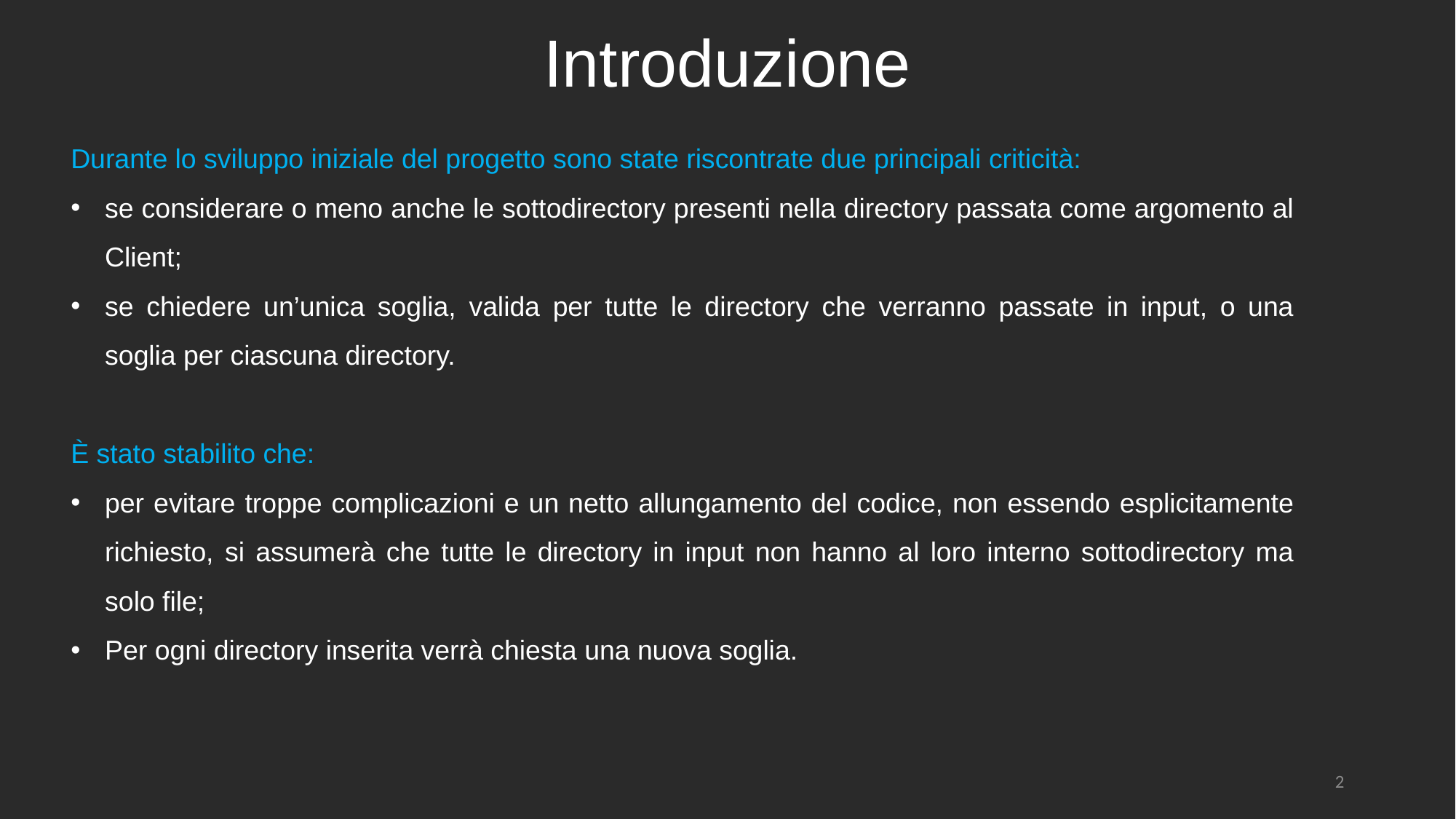

# Introduzione
Durante lo sviluppo iniziale del progetto sono state riscontrate due principali criticità:
se considerare o meno anche le sottodirectory presenti nella directory passata come argomento al Client;
se chiedere un’unica soglia, valida per tutte le directory che verranno passate in input, o una soglia per ciascuna directory.

È stato stabilito che:
per evitare troppe complicazioni e un netto allungamento del codice, non essendo esplicitamente richiesto, si assumerà che tutte le directory in input non hanno al loro interno sottodirectory ma solo file;
Per ogni directory inserita verrà chiesta una nuova soglia.
2